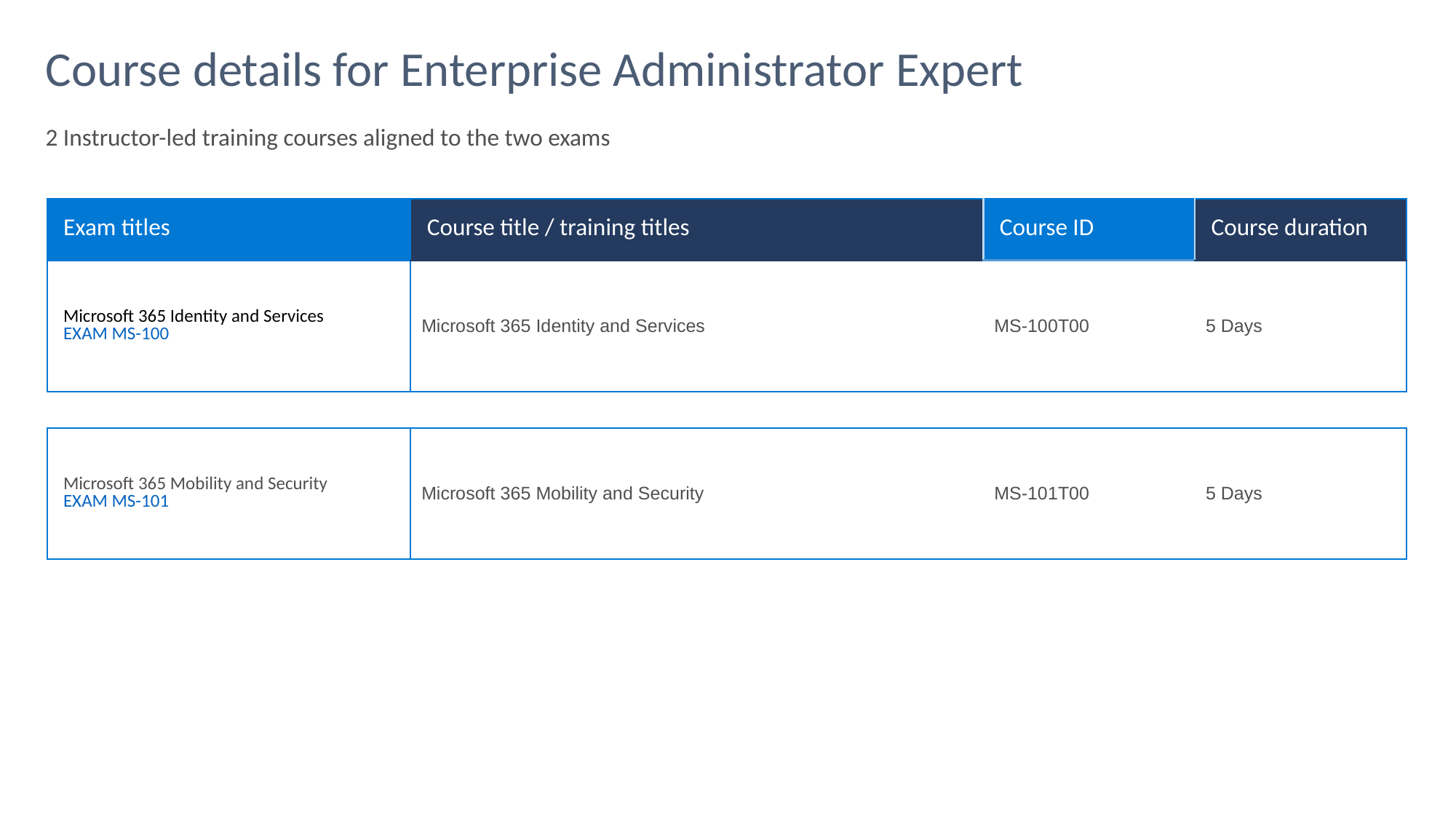

# Course details for Enterprise Administrator Expert
2 Instructor-led training courses aligned to the two exams
| Exam titles | Course title / training titles | Course ID | Course duration |
| --- | --- | --- | --- |
| Microsoft 365 Identity and Services EXAM MS-100 | Microsoft 365 Identity and Services | MS-100T00 | 5 Days |
|  |  |  |  |
| Microsoft 365 Mobility and Security EXAM MS-101 | Microsoft 365 Mobility and Security | MS-101T00 | 5 Days |